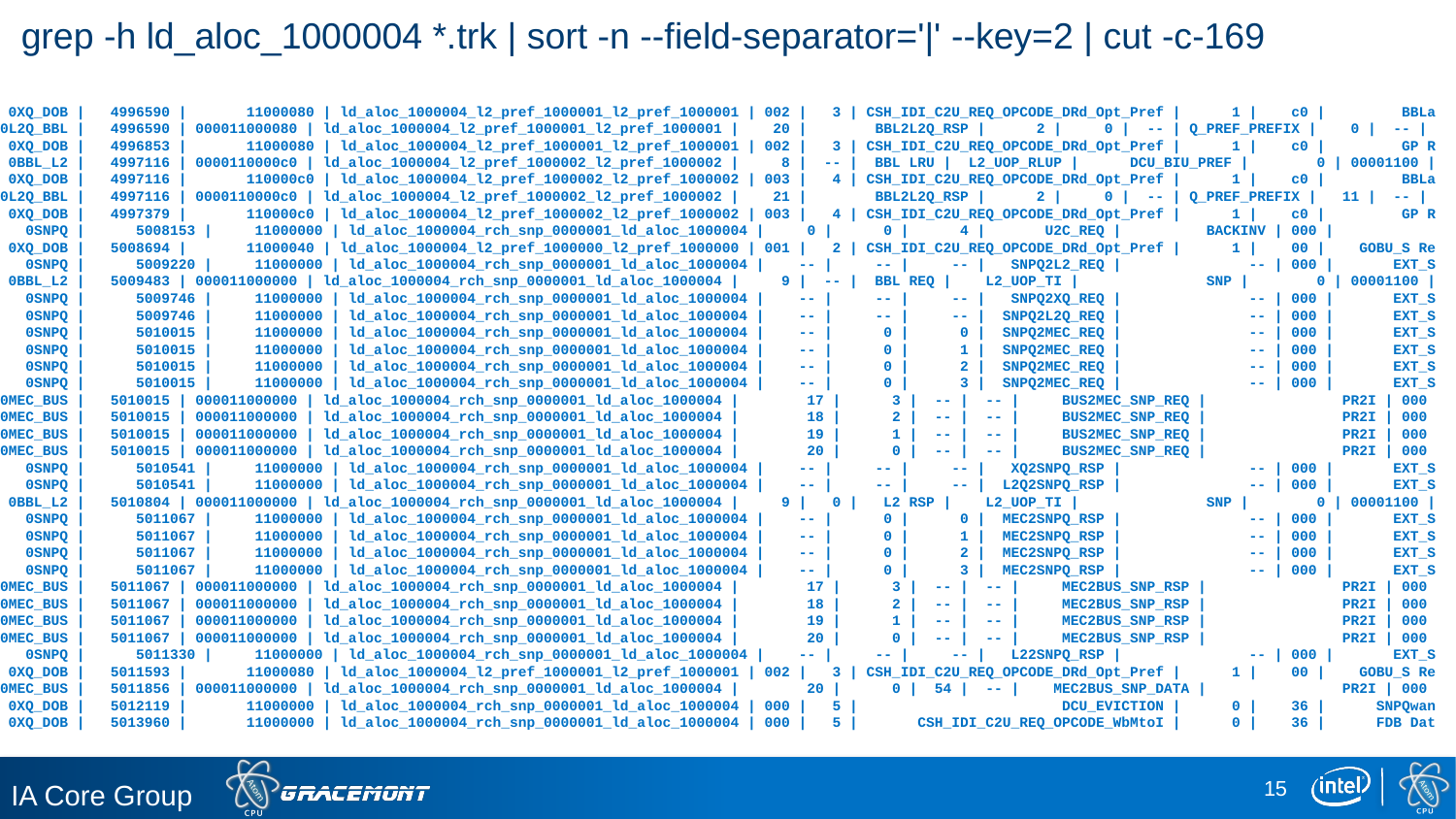

# grep -h ld_aloc_1000004 *.trk | sort -n --field-separator='|' --key=2 | cut -c-169
 0XQ_DOB |   4996590 |       11000080 | ld_aloc_1000004_l2_pref_1000001_l2_pref_1000001 | 002 |   3 | CSH_IDI_C2U_REQ_OPCODE_DRd_Opt_Pref |      1 |    c0 |         BBLa
0L2Q_BBL |   4996590 | 000011000080 | ld_aloc_1000004_l2_pref_1000001_l2_pref_1000001 |    20 |        BBL2L2Q_RSP |      2 |     0 |  -- | Q_PREF_PREFIX |    0 |  -- |
 0XQ_DOB |   4996853 |       11000080 | ld_aloc_1000004_l2_pref_1000001_l2_pref_1000001 | 002 |   3 | CSH_IDI_C2U_REQ_OPCODE_DRd_Opt_Pref |      1 |    c0 |         GP R
 0BBL_L2 |   4997116 | 0000110000c0 | ld_aloc_1000004_l2_pref_1000002_l2_pref_1000002 |     8 |  -- |  BBL LRU |  L2_UOP_RLUP |      DCU_BIU_PREF |        0 | 00001100 |
 0XQ_DOB |   4997116 |       110000c0 | ld_aloc_1000004_l2_pref_1000002_l2_pref_1000002 | 003 |   4 | CSH_IDI_C2U_REQ_OPCODE_DRd_Opt_Pref |      1 |    c0 |         BBLa
0L2Q_BBL |   4997116 | 0000110000c0 | ld_aloc_1000004_l2_pref_1000002_l2_pref_1000002 |    21 |        BBL2L2Q_RSP |      2 |     0 |  -- | Q_PREF_PREFIX |   11 |  -- |
 0XQ_DOB |   4997379 |       110000c0 | ld_aloc_1000004_l2_pref_1000002_l2_pref_1000002 | 003 |   4 | CSH_IDI_C2U_REQ_OPCODE_DRd_Opt_Pref |      1 |    c0 |         GP R
   0SNPQ |      5008153 |     11000000 | ld_aloc_1000004_rch_snp_0000001_ld_aloc_1000004 |     0 |      0 |      4 |       U2C_REQ |          BACKINV | 000 |
 0XQ_DOB |   5008694 |       11000040 | ld_aloc_1000004_l2_pref_1000000_l2_pref_1000000 | 001 |   2 | CSH_IDI_C2U_REQ_OPCODE_DRd_Opt_Pref |      1 |    00 |    GOBU_S Re
   0SNPQ |      5009220 |     11000000 | ld_aloc_1000004_rch_snp_0000001_ld_aloc_1000004 |    -- |     -- |     -- |   SNPQ2L2_REQ |               -- | 000 |       EXT_S
 0BBL_L2 |   5009483 | 000011000000 | ld_aloc_1000004_rch_snp_0000001_ld_aloc_1000004 |     9 |  -- |  BBL REQ |    L2_UOP_TI |               SNP |        0 | 00001100 |
   0SNPQ |      5009746 |     11000000 | ld_aloc_1000004_rch_snp_0000001_ld_aloc_1000004 |    -- |     -- |     -- |   SNPQ2XQ_REQ |               -- | 000 |       EXT_S
   0SNPQ |      5009746 |     11000000 | ld_aloc_1000004_rch_snp_0000001_ld_aloc_1000004 |    -- |     -- |     -- |  SNPQ2L2Q_REQ |               -- | 000 |       EXT_S
   0SNPQ |      5010015 |     11000000 | ld_aloc_1000004_rch_snp_0000001_ld_aloc_1000004 |    -- |      0 |      0 |  SNPQ2MEC_REQ |               -- | 000 |       EXT_S
   0SNPQ |      5010015 |     11000000 | ld_aloc_1000004_rch_snp_0000001_ld_aloc_1000004 |    -- |      0 |      1 |  SNPQ2MEC_REQ |               -- | 000 |       EXT_S
   0SNPQ |      5010015 |     11000000 | ld_aloc_1000004_rch_snp_0000001_ld_aloc_1000004 |    -- |      0 |      2 |  SNPQ2MEC_REQ |               -- | 000 |       EXT_S
   0SNPQ |      5010015 |     11000000 | ld_aloc_1000004_rch_snp_0000001_ld_aloc_1000004 |    -- |      0 |      3 |  SNPQ2MEC_REQ |               -- | 000 |       EXT_S
0MEC_BUS |   5010015 | 000011000000 | ld_aloc_1000004_rch_snp_0000001_ld_aloc_1000004 |        17 |      3 |  -- |  -- |     BUS2MEC_SNP_REQ |                PR2I | 000
0MEC_BUS |   5010015 | 000011000000 | ld_aloc_1000004_rch_snp_0000001_ld_aloc_1000004 |        18 |      2 |  -- |  -- |     BUS2MEC_SNP_REQ |                PR2I | 000
0MEC_BUS |   5010015 | 000011000000 | ld_aloc_1000004_rch_snp_0000001_ld_aloc_1000004 |        19 |      1 |  -- |  -- |     BUS2MEC_SNP_REQ |                PR2I | 000
0MEC_BUS |   5010015 | 000011000000 | ld_aloc_1000004_rch_snp_0000001_ld_aloc_1000004 |        20 |      0 |  -- |  -- |     BUS2MEC_SNP_REQ |                PR2I | 000
   0SNPQ |      5010541 |     11000000 | ld_aloc_1000004_rch_snp_0000001_ld_aloc_1000004 |    -- |     -- |     -- |   XQ2SNPQ_RSP |               -- | 000 |       EXT_S
   0SNPQ |      5010541 |     11000000 | ld_aloc_1000004_rch_snp_0000001_ld_aloc_1000004 |    -- |     -- |     -- |  L2Q2SNPQ_RSP |               -- | 000 |       EXT_S
 0BBL_L2 |   5010804 | 000011000000 | ld_aloc_1000004_rch_snp_0000001_ld_aloc_1000004 |     9 |   0 |   L2 RSP |    L2_UOP_TI |               SNP |        0 | 00001100 |
   0SNPQ |      5011067 |     11000000 | ld_aloc_1000004_rch_snp_0000001_ld_aloc_1000004 |    -- |      0 |      0 |  MEC2SNPQ_RSP |               -- | 000 |       EXT_S
   0SNPQ |      5011067 |     11000000 | ld_aloc_1000004_rch_snp_0000001_ld_aloc_1000004 |    -- |      0 |      1 |  MEC2SNPQ_RSP |               -- | 000 |       EXT_S
   0SNPQ |      5011067 |     11000000 | ld_aloc_1000004_rch_snp_0000001_ld_aloc_1000004 |    -- |      0 |      2 |  MEC2SNPQ_RSP |               -- | 000 |       EXT_S
   0SNPQ |      5011067 |     11000000 | ld_aloc_1000004_rch_snp_0000001_ld_aloc_1000004 |    -- |      0 |      3 |  MEC2SNPQ_RSP |               -- | 000 |       EXT_S
0MEC_BUS |   5011067 | 000011000000 | ld_aloc_1000004_rch_snp_0000001_ld_aloc_1000004 |        17 |      3 |  -- |  -- |     MEC2BUS_SNP_RSP |                PR2I | 000
0MEC_BUS |   5011067 | 000011000000 | ld_aloc_1000004_rch_snp_0000001_ld_aloc_1000004 |        18 |      2 |  -- |  -- |     MEC2BUS_SNP_RSP |                PR2I | 000
0MEC_BUS |   5011067 | 000011000000 | ld_aloc_1000004_rch_snp_0000001_ld_aloc_1000004 |        19 |      1 |  -- |  -- |     MEC2BUS_SNP_RSP |                PR2I | 000
0MEC_BUS |   5011067 | 000011000000 | ld_aloc_1000004_rch_snp_0000001_ld_aloc_1000004 |        20 |      0 |  -- |  -- |     MEC2BUS_SNP_RSP |                PR2I | 000
   0SNPQ |      5011330 |     11000000 | ld_aloc_1000004_rch_snp_0000001_ld_aloc_1000004 |    -- |     -- |     -- |   L22SNPQ_RSP |               -- | 000 |       EXT_S
 0XQ_DOB |   5011593 |       11000080 | ld_aloc_1000004_l2_pref_1000001_l2_pref_1000001 | 002 |   3 | CSH_IDI_C2U_REQ_OPCODE_DRd_Opt_Pref |      1 |    00 |    GOBU_S Re
0MEC_BUS |   5011856 | 000011000000 | ld_aloc_1000004_rch_snp_0000001_ld_aloc_1000004 |        20 |      0 |  54 |  -- |    MEC2BUS_SNP_DATA |                PR2I | 000
 0XQ_DOB |   5012119 |       11000000 | ld_aloc_1000004_rch_snp_0000001_ld_aloc_1000004 | 000 |   5 |                        DCU_EVICTION |      0 |    36 |      SNPQwan
 0XQ_DOB |   5013960 |       11000000 | ld_aloc_1000004_rch_snp_0000001_ld_aloc_1000004 | 000 |   5 |       CSH_IDI_C2U_REQ_OPCODE_WbMtoI |      0 |    36 |      FDB Dat